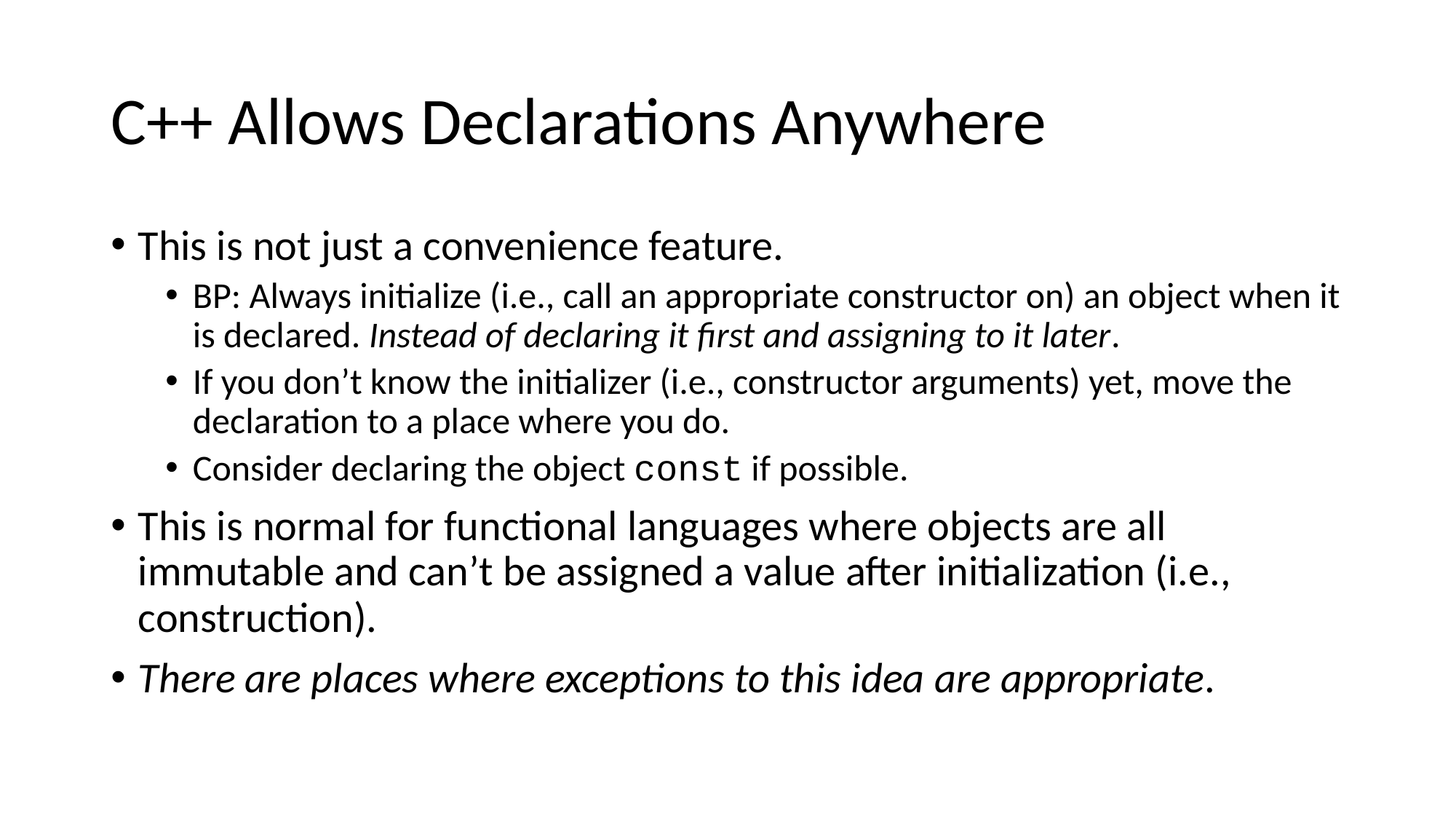

# C++ Allows Declarations Anywhere
This is not just a convenience feature.
BP: Always initialize (i.e., call an appropriate constructor on) an object when it is declared. Instead of declaring it first and assigning to it later.
If you don’t know the initializer (i.e., constructor arguments) yet, move the declaration to a place where you do.
Consider declaring the object const if possible.
This is normal for functional languages where objects are all immutable and can’t be assigned a value after initialization (i.e., construction).
There are places where exceptions to this idea are appropriate.